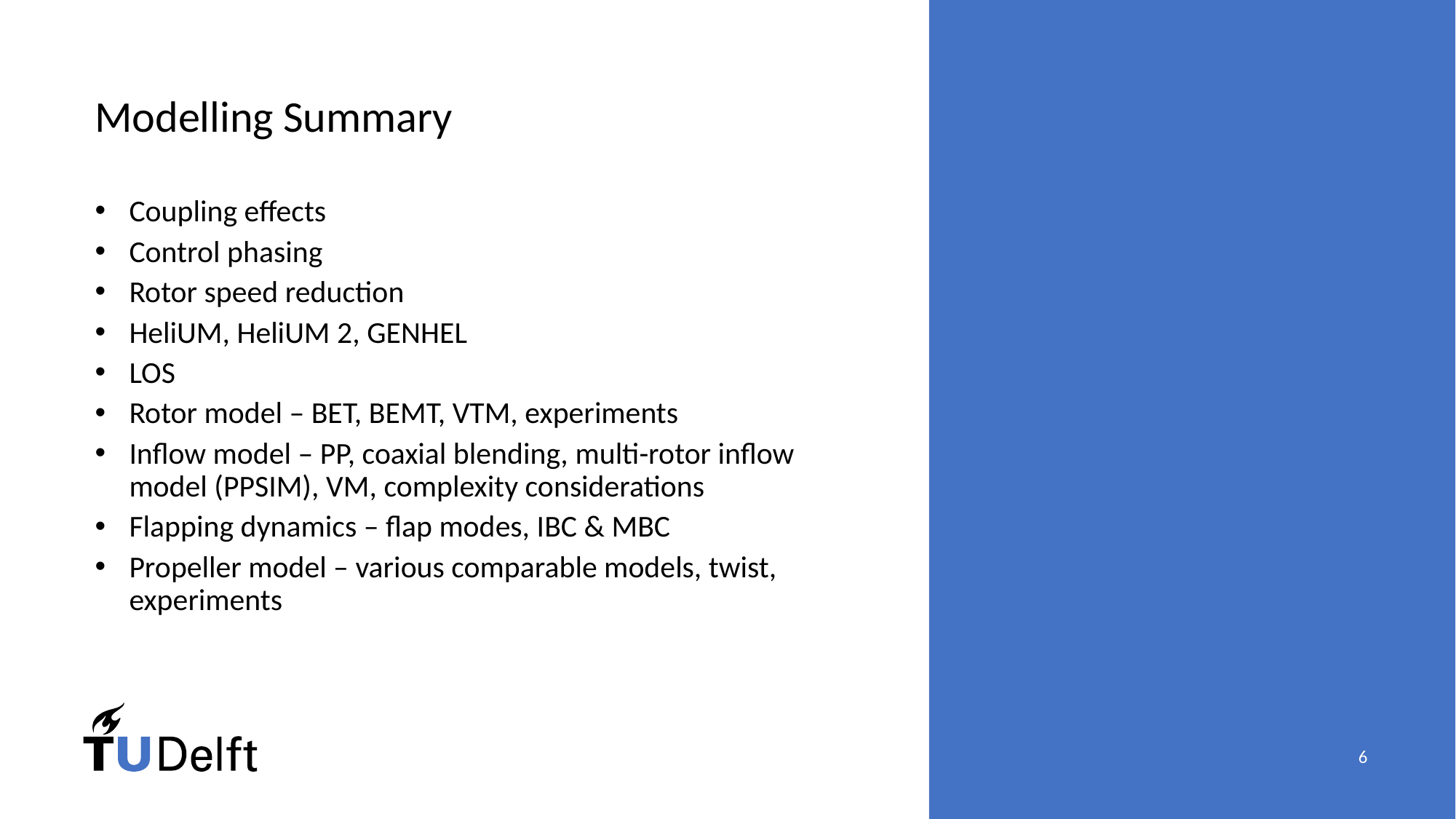

# Modelling Summary
Coupling effects
Control phasing
Rotor speed reduction
HeliUM, HeliUM 2, GENHEL
LOS
Rotor model – BET, BEMT, VTM, experiments
Inflow model – PP, coaxial blending, multi-rotor inflow model (PPSIM), VM, complexity considerations
Flapping dynamics – flap modes, IBC & MBC
Propeller model – various comparable models, twist, experiments
6